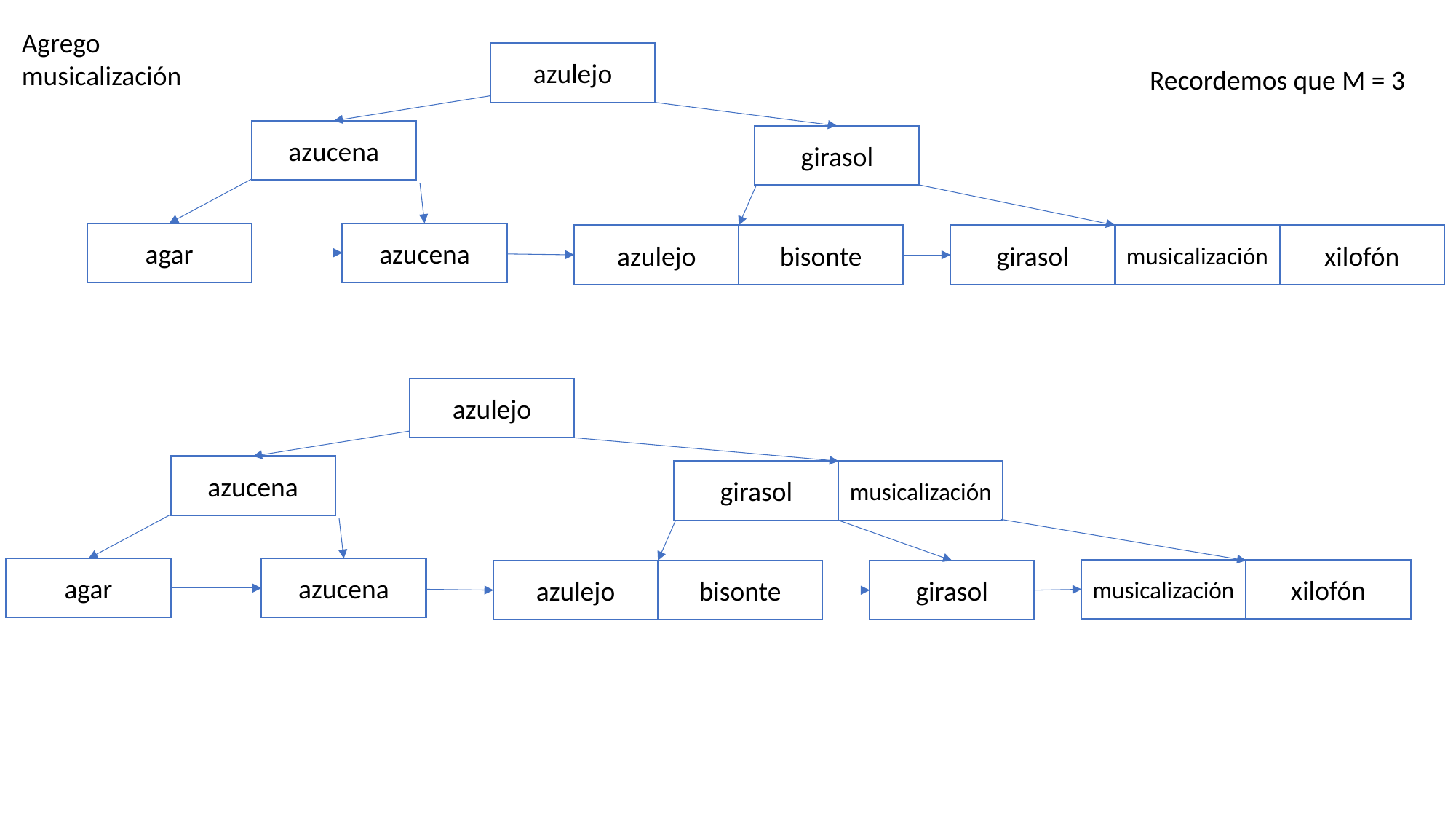

Agrego musicalización
azulejo
Recordemos que M = 3
azucena
girasol
agar
azucena
azulejo
bisonte
girasol
musicalización
xilofón
azulejo
azucena
girasol
musicalización
agar
azucena
musicalización
xilofón
azulejo
bisonte
girasol